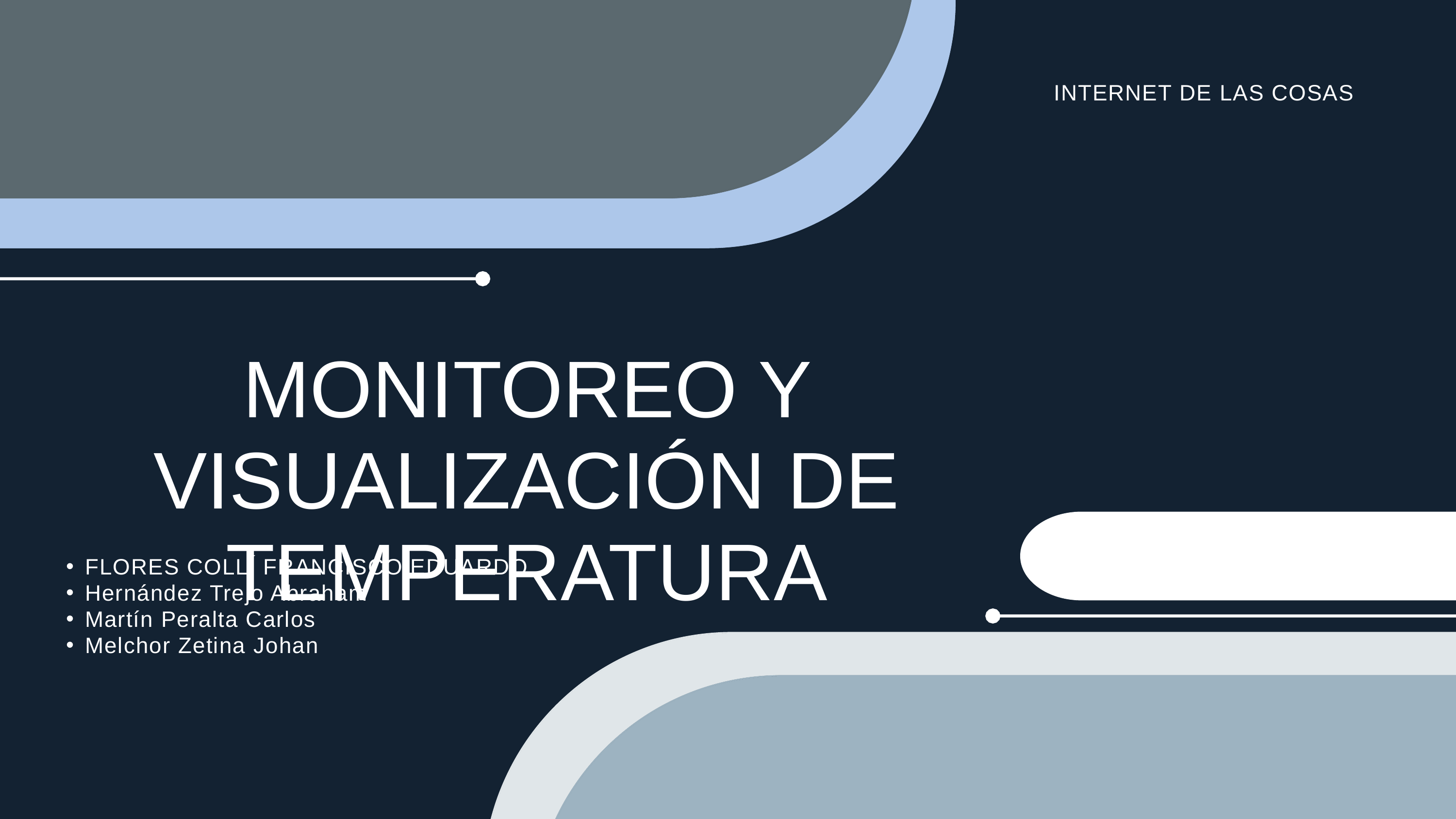

INTERNET DE LAS COSAS

MONITOREO Y VISUALIZACIÓN DE TEMPERATURA

FLORES COLLÍ FRANCISCO EDUARDO
Hernández Trejo Abraham
Martín Peralta Carlos
Melchor Zetina Johan